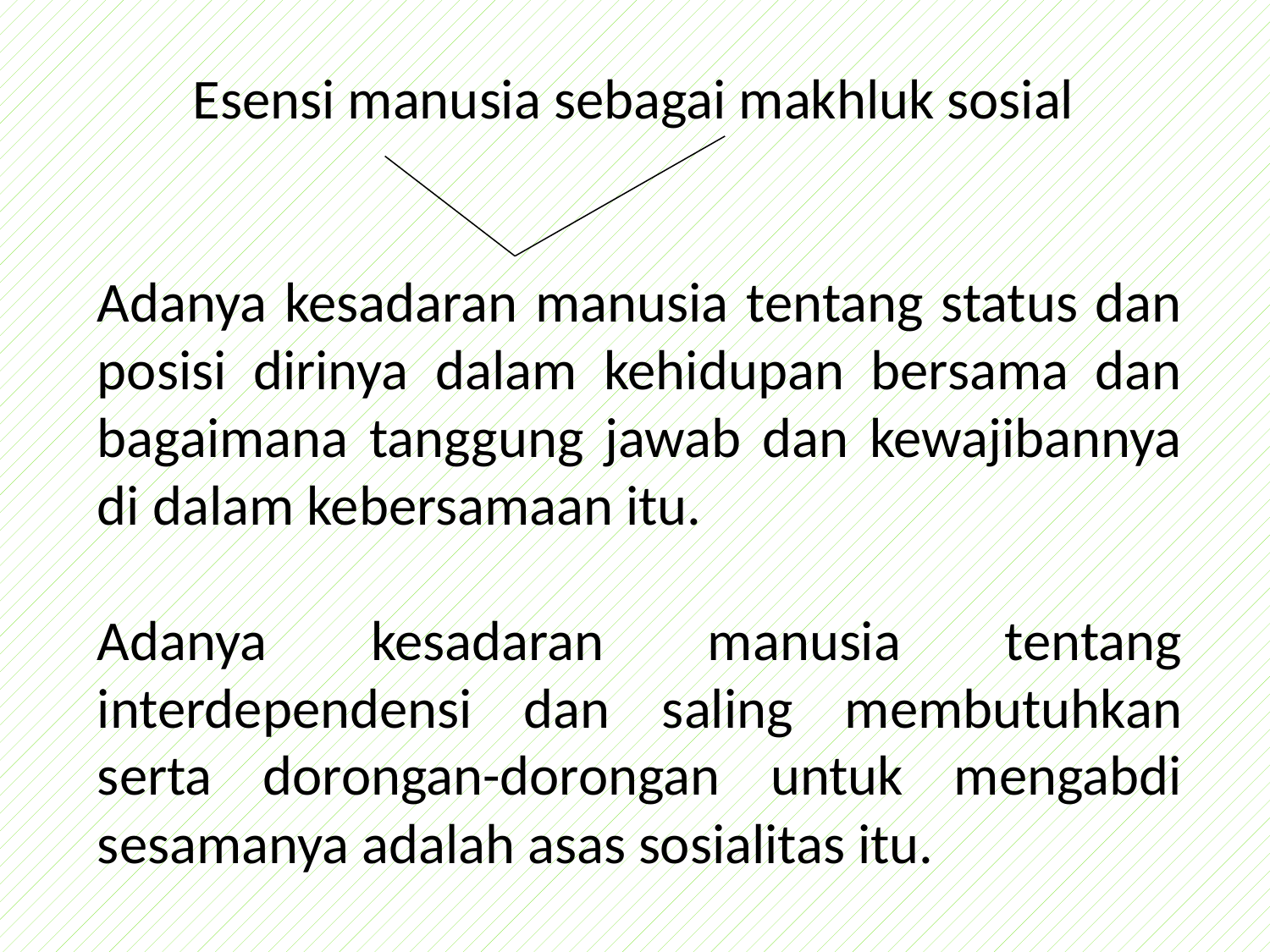

Esensi manusia sebagai makhluk sosial

Adanya kesadaran manusia tentang status dan posisi dirinya dalam kehidupan bersama dan bagaimana tanggung jawab dan kewajibannya di dalam kebersamaan itu.

Adanya kesadaran manusia tentang interdependensi dan saling membutuhkan serta dorongan-dorongan untuk mengabdi sesamanya adalah asas sosialitas itu.